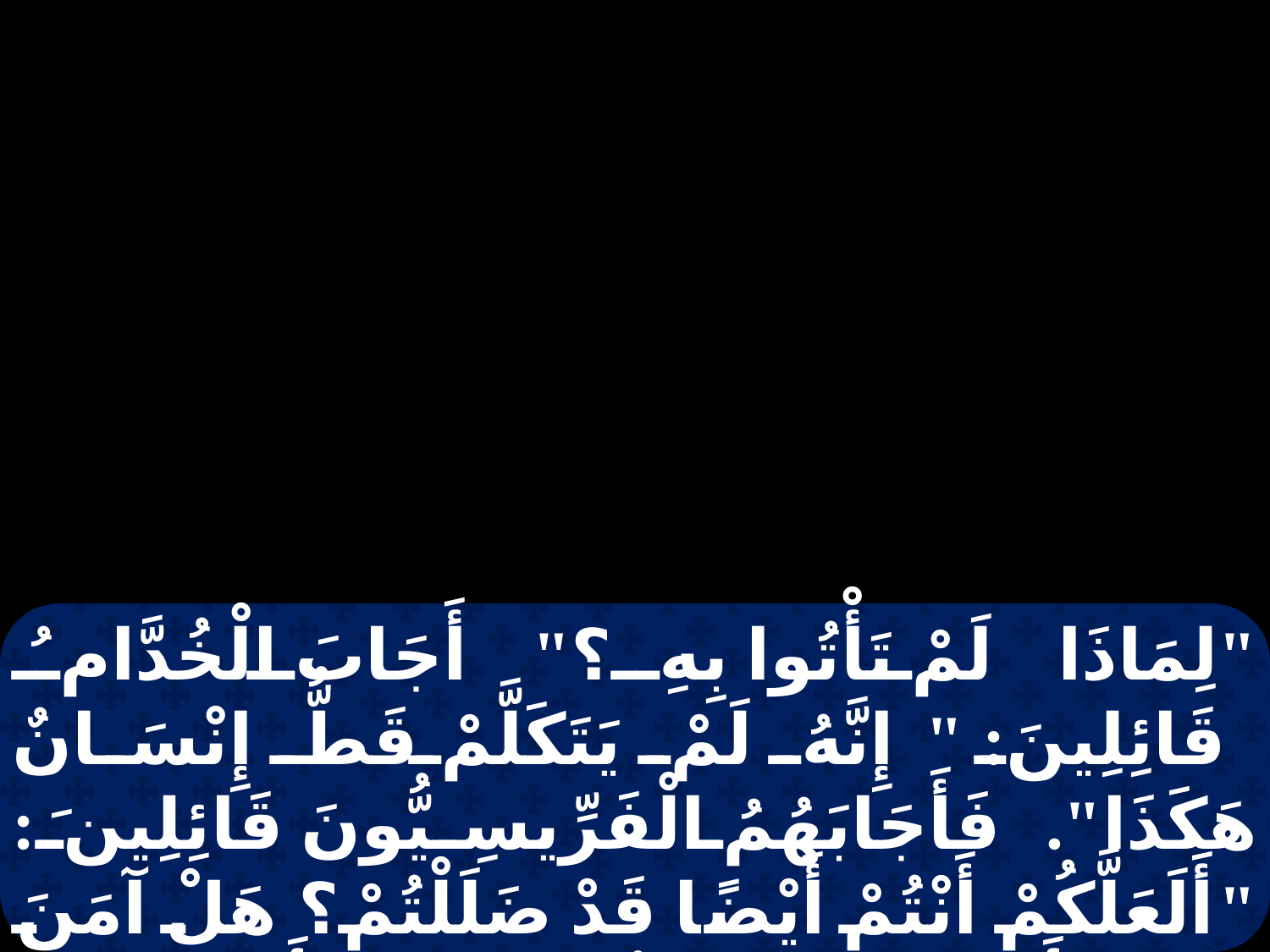

"لِمَاذَا لَمْ تَأْتُوا بِهِ؟" أَجَابَ الْخُدَّامُ قَائِلِينَ: "إِنَّهُ لَمْ يَتَكَلَّمْ قَطُّ إِنْسَانٌ هَكَذَا". فَأَجَابَهُمُ الْفَرِّيسِيُّونَ قَائِلِينَ: "أَلَعَلَّكُمْ أَنْتُمْ أَيْضًا قَدْ ضَلَلْتُمْ؟ هَلْ آمَنَ بِهِ أَحَدٌ مِنَ الرُّؤَسَاءِ أَوْ مِنَ الْفَرِّيسِيِّينَ؟ لَكِنَّ هَذَا الْجَمْعَ الَّذِي لاَ يَعْرِفُ النَّامُوسَ هُوَ